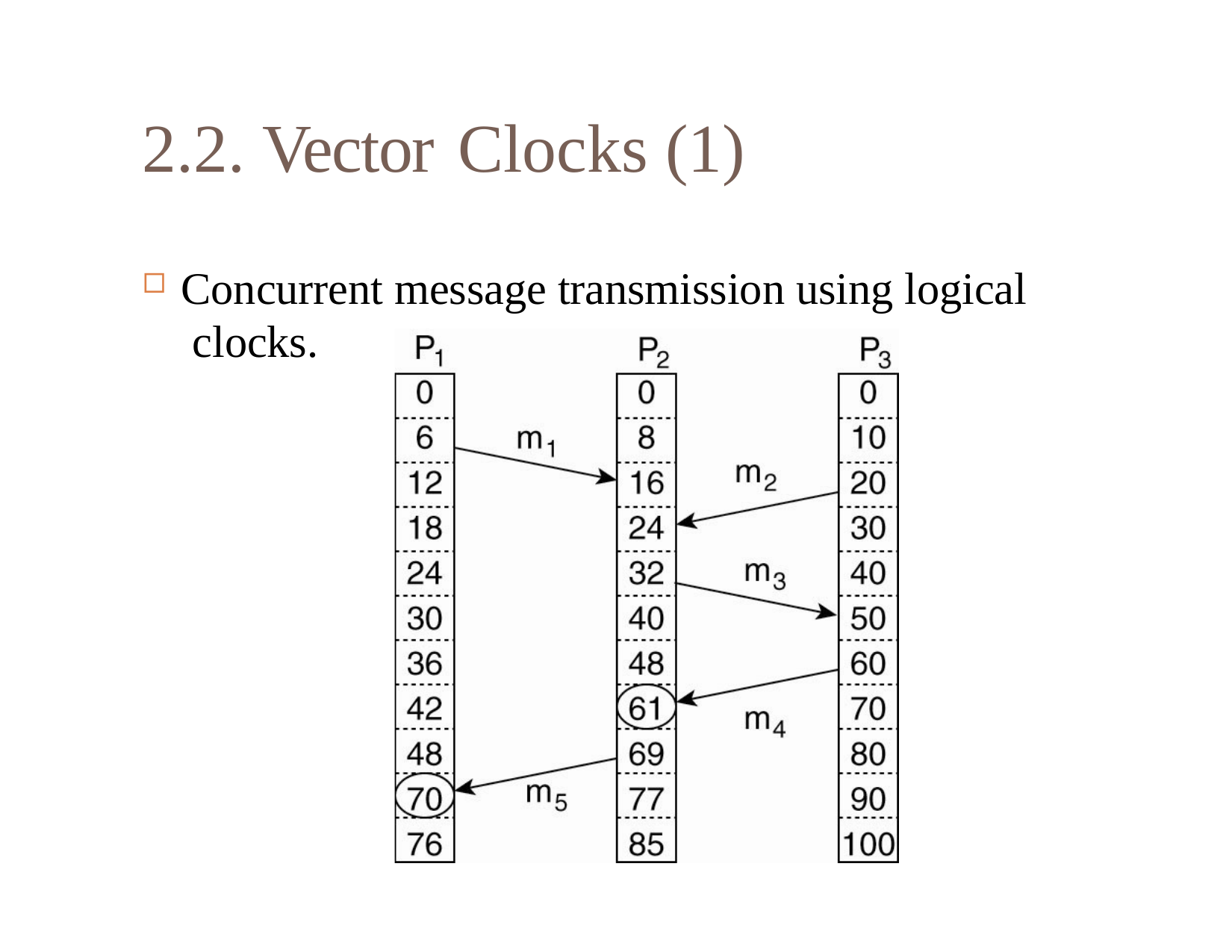

# 2.2. Vector	Clocks (1)
Concurrent message transmission using logical  clocks.